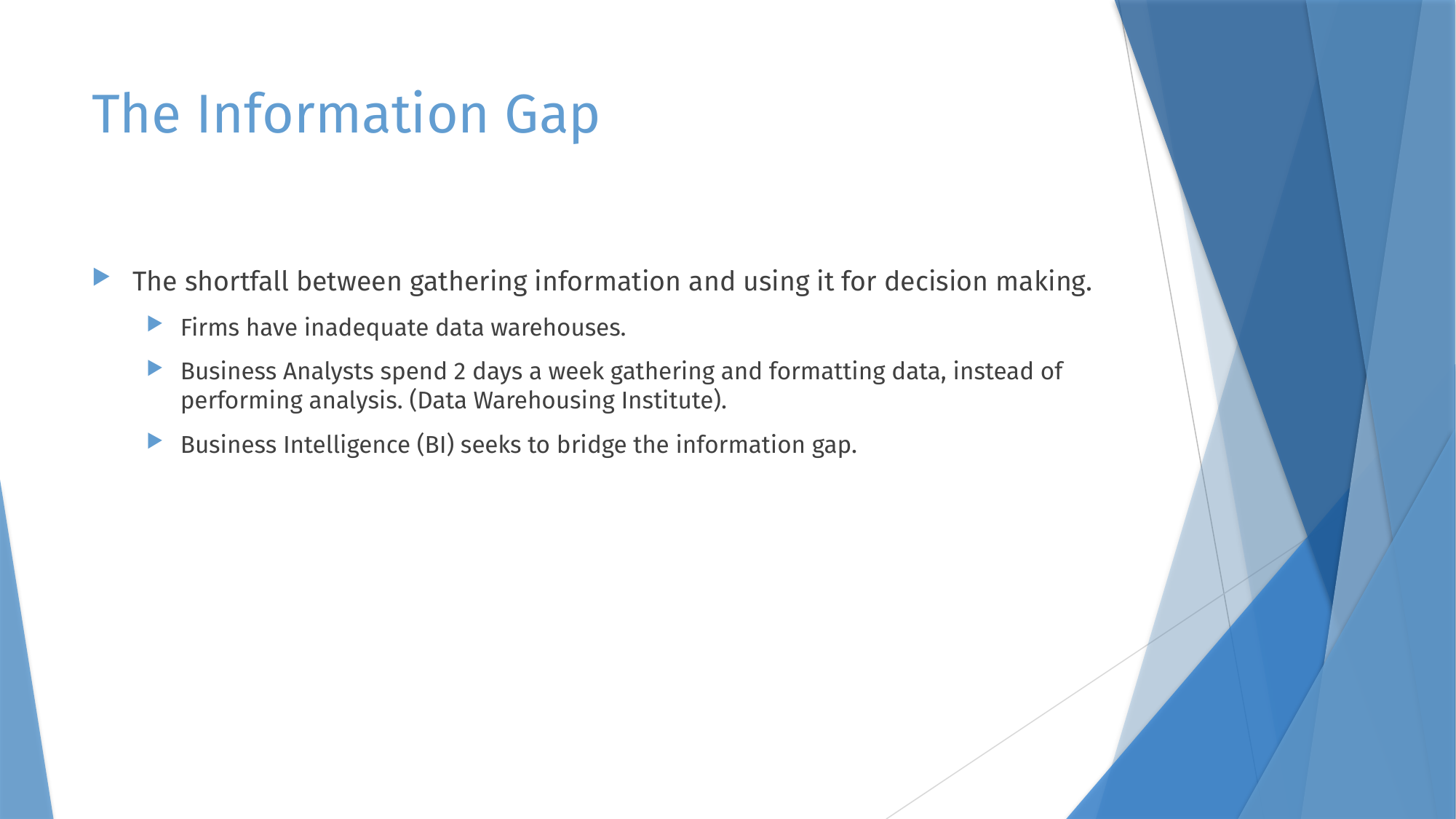

# The Information Gap
The shortfall between gathering information and using it for decision making.
Firms have inadequate data warehouses.
Business Analysts spend 2 days a week gathering and formatting data, instead of performing analysis. (Data Warehousing Institute).
Business Intelligence (BI) seeks to bridge the information gap.